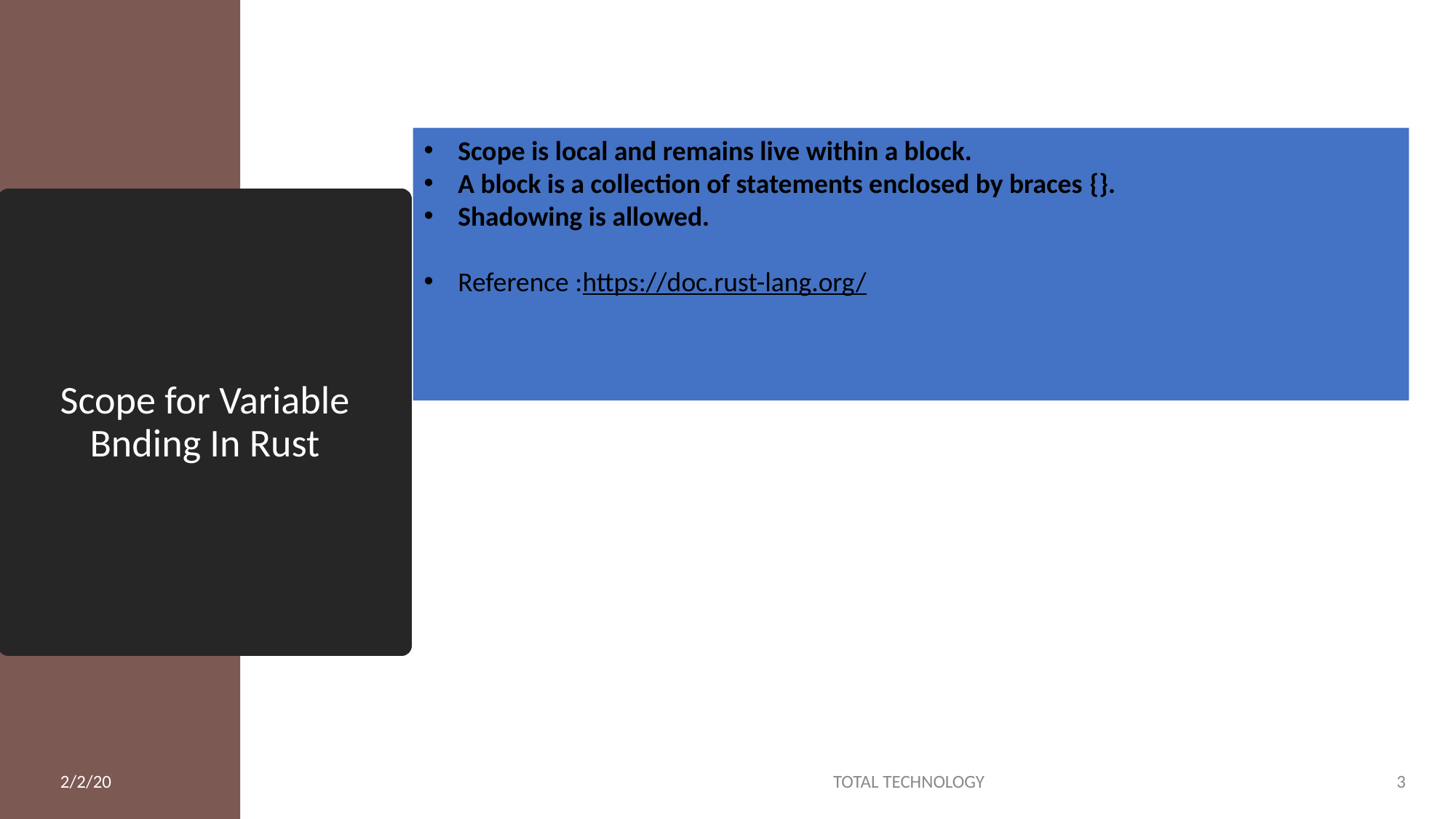

Scope is local and remains live within a block.
A block is a collection of statements enclosed by braces {}.
Shadowing is allowed.

Reference :https://doc.rust-lang.org/

# Scope for Variable Bnding In Rust
2/2/20
TOTAL TECHNOLOGY
3